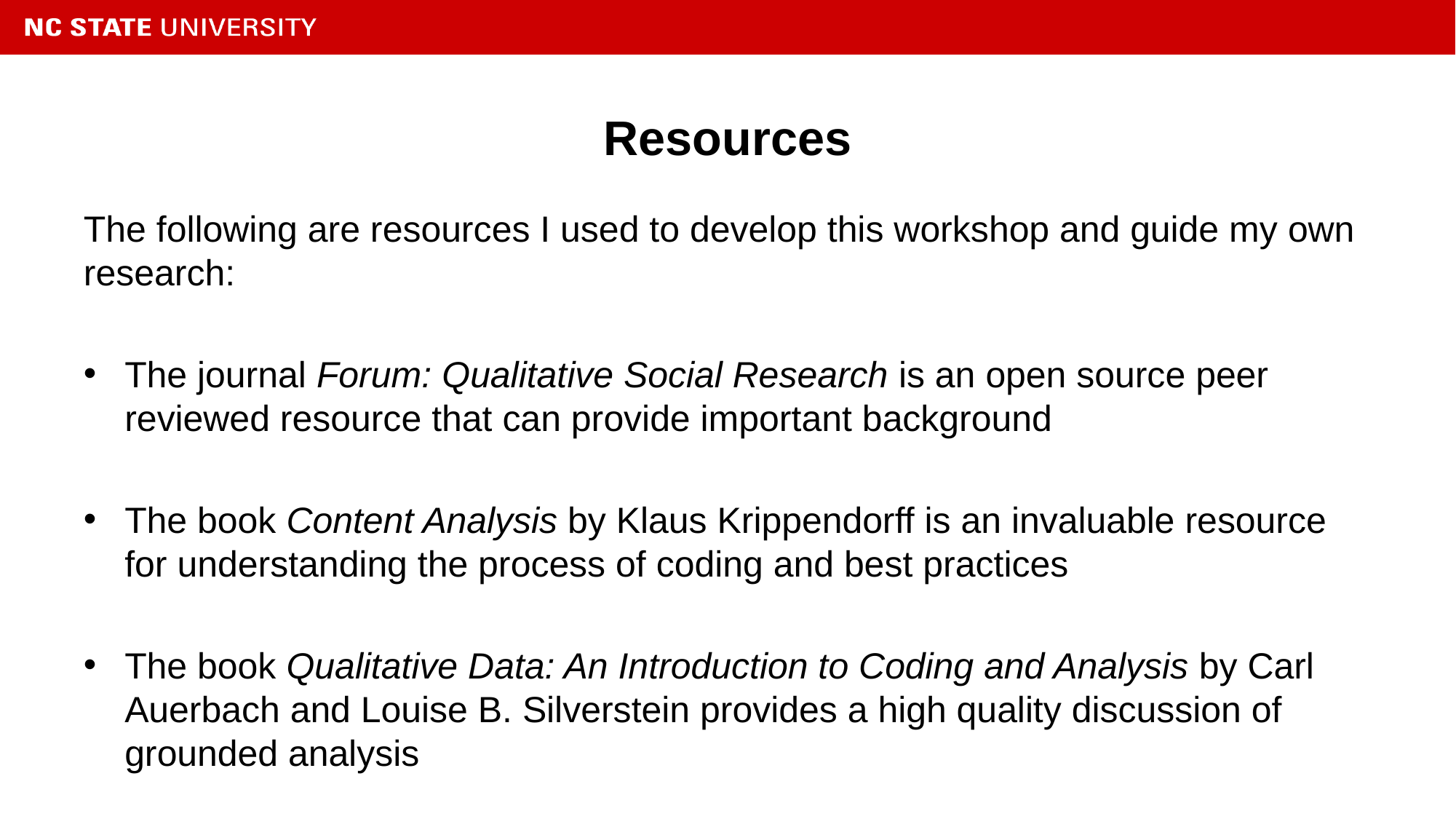

# Resources
The following are resources I used to develop this workshop and guide my own research:

The journal Forum: Qualitative Social Research is an open source peer reviewed resource that can provide important background

The book Content Analysis by Klaus Krippendorff is an invaluable resource for understanding the process of coding and best practices

The book Qualitative Data: An Introduction to Coding and Analysis by Carl Auerbach and Louise B. Silverstein provides a high quality discussion of grounded analysis